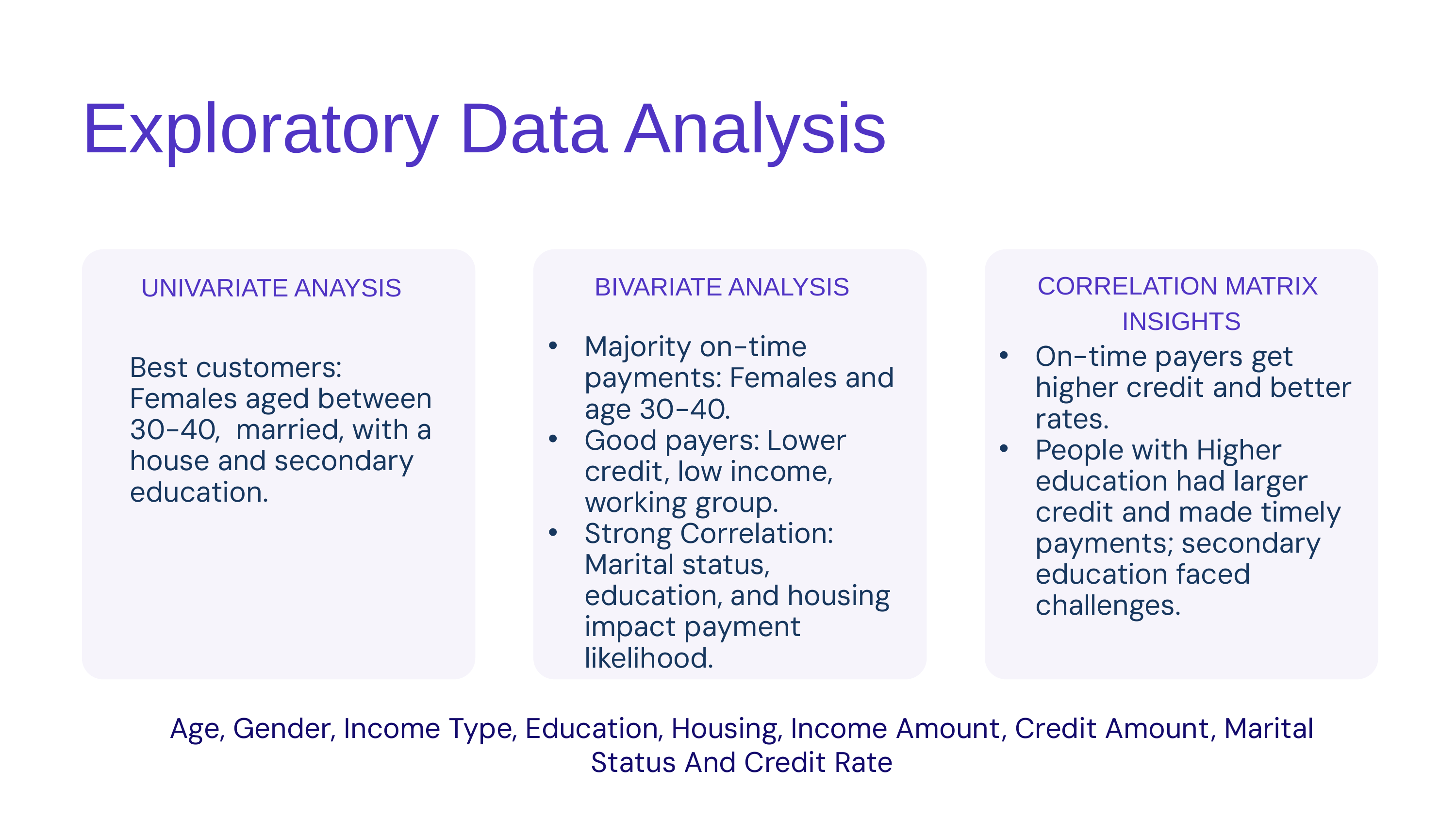

Exploratory Data Analysis

CORRELATION MATRIX
INSIGHTS

BIVARIATE ANALYSIS

UNIVARIATE ANAYSIS
Best customers: Females aged between 30-40,  married, with a house and secondary education.
Majority on-time payments: Females and age 30-40.
Good payers: Lower credit, low income, working group.
Strong Correlation: Marital status, education, and housing impact payment likelihood.
On-time payers get higher credit and better rates.
People with Higher education had larger credit and made timely payments; secondary education faced challenges.
Age, Gender, Income Type, Education, Housing, Income Amount, Credit Amount, Marital Status And Credit Rate